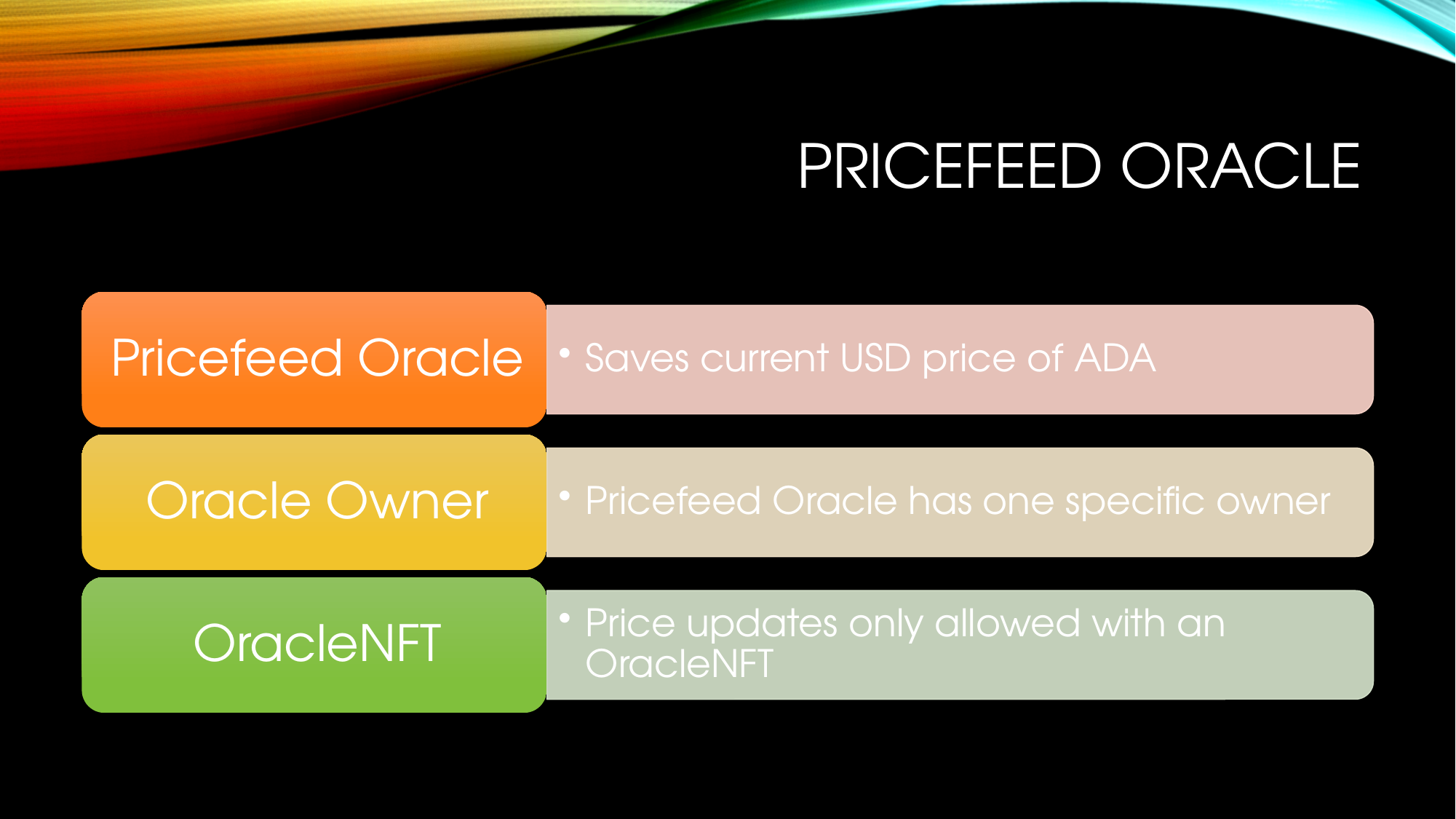

# Pricefeed oracle
Saves current USD price of ADA
Pricefeed Oracle
Pricefeed Oracle has one specific owner
Oracle Owner
Price updates only allowed with an OracleNFT
OracleNFT